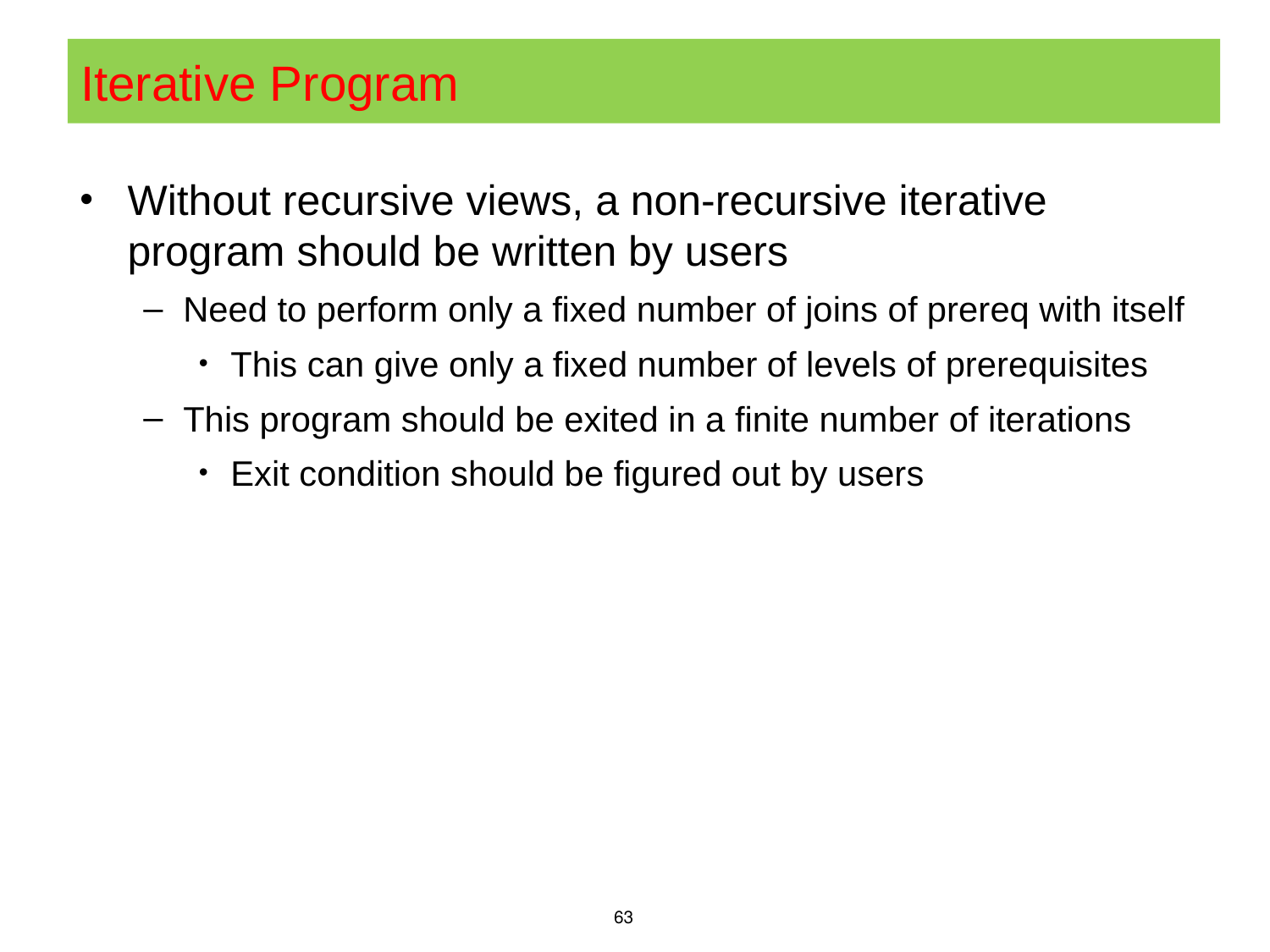

# Iterative Program
Without recursive views, a non-recursive iterative program should be written by users
Need to perform only a fixed number of joins of prereq with itself
This can give only a fixed number of levels of prerequisites
This program should be exited in a finite number of iterations
Exit condition should be figured out by users